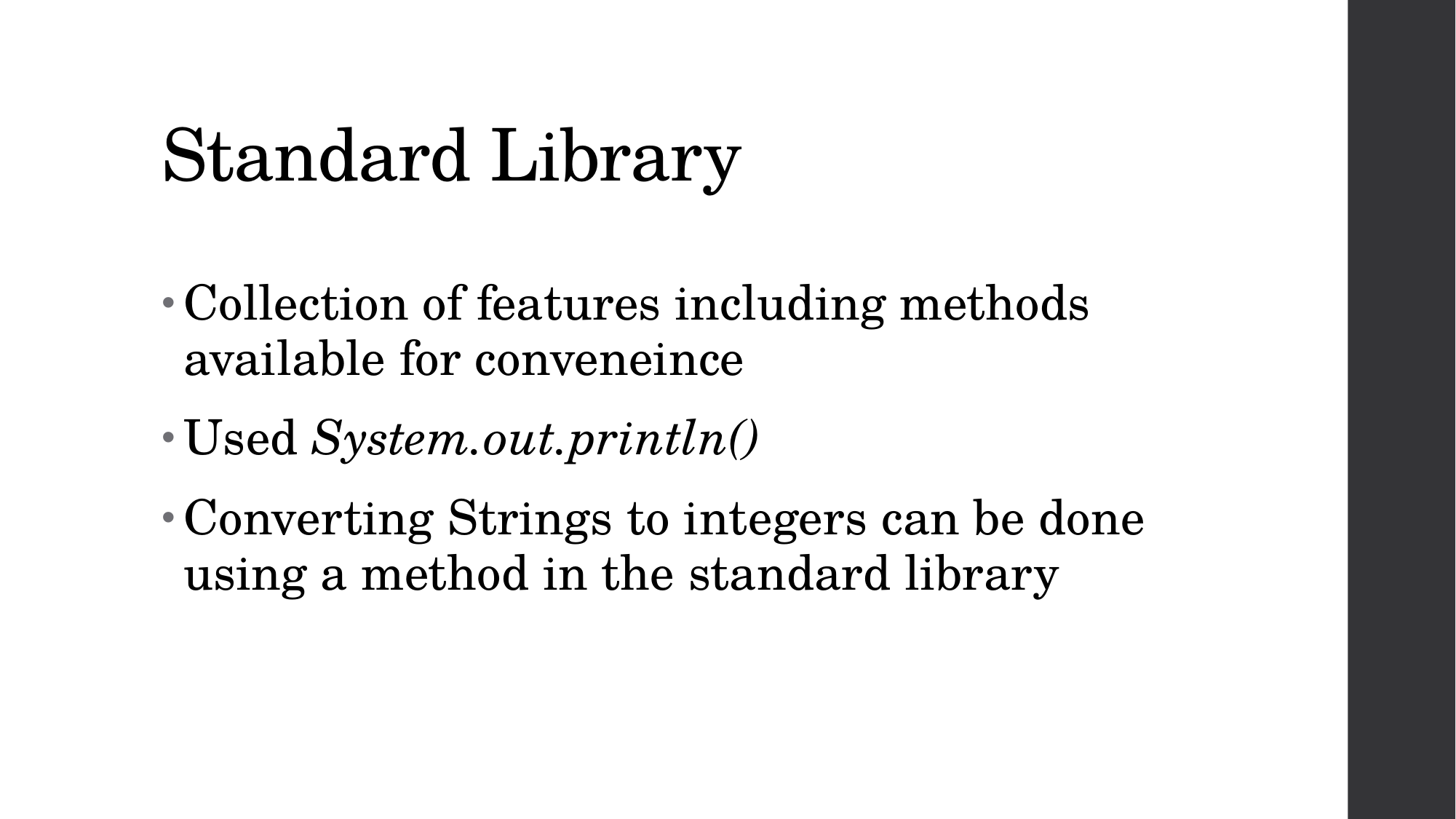

# Standard Library
Collection of features including methods available for conveneince
Used System.out.println()
Converting Strings to integers can be done using a method in the standard library